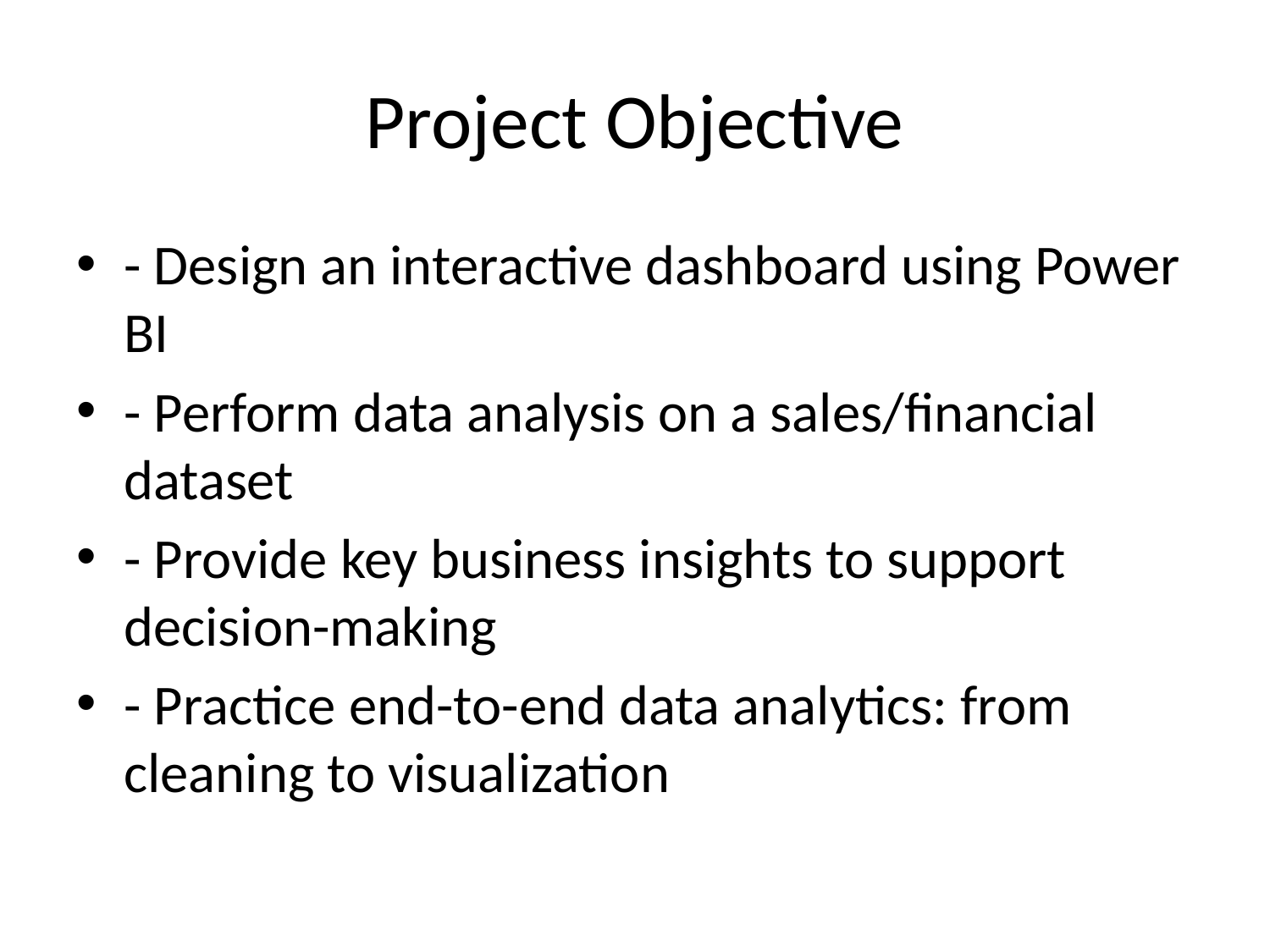

# Project Objective
- Design an interactive dashboard using Power BI
- Perform data analysis on a sales/financial dataset
- Provide key business insights to support decision-making
- Practice end-to-end data analytics: from cleaning to visualization